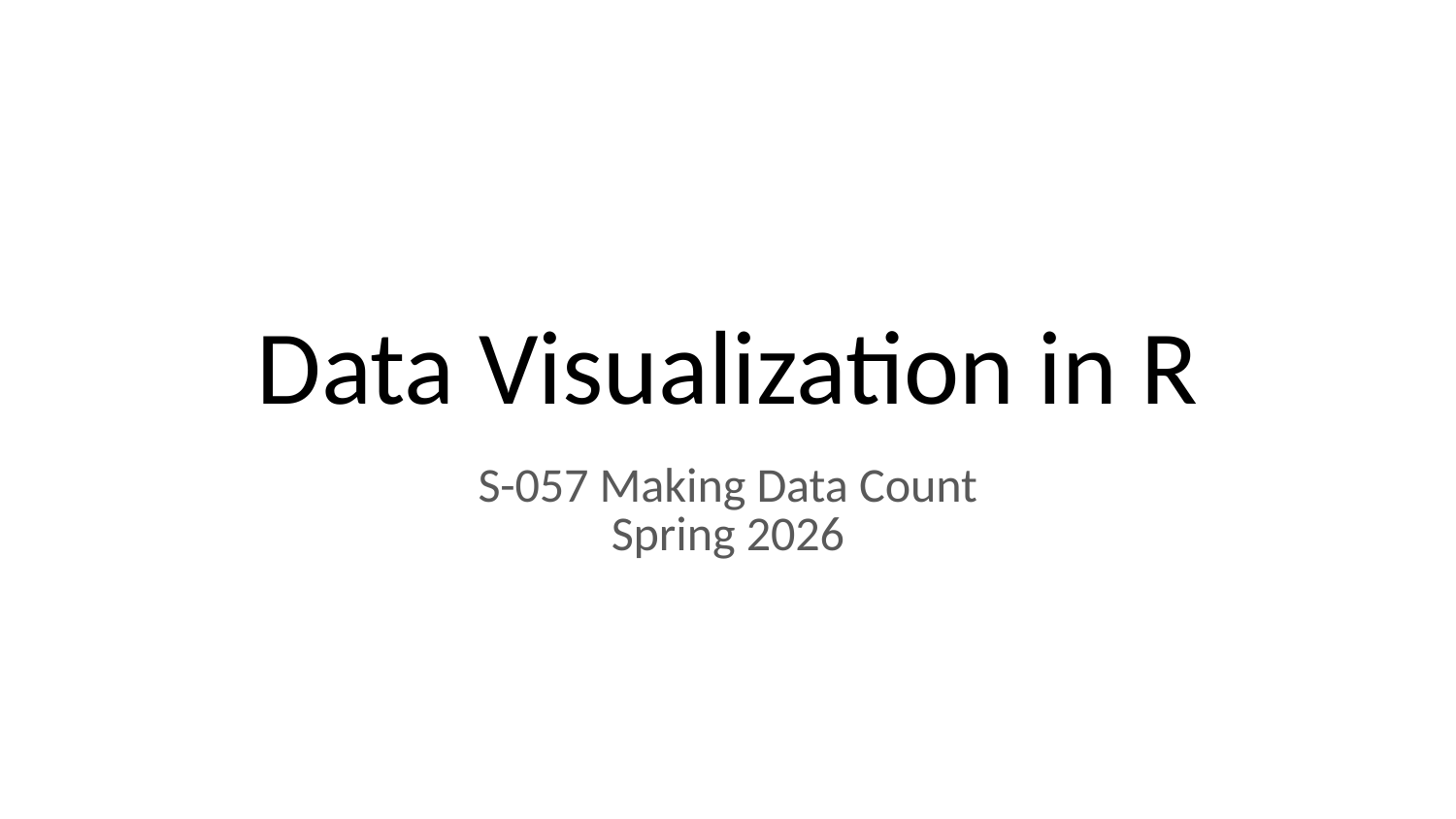

# Data Visualization in R
S-057 Making Data Count
Spring 2026